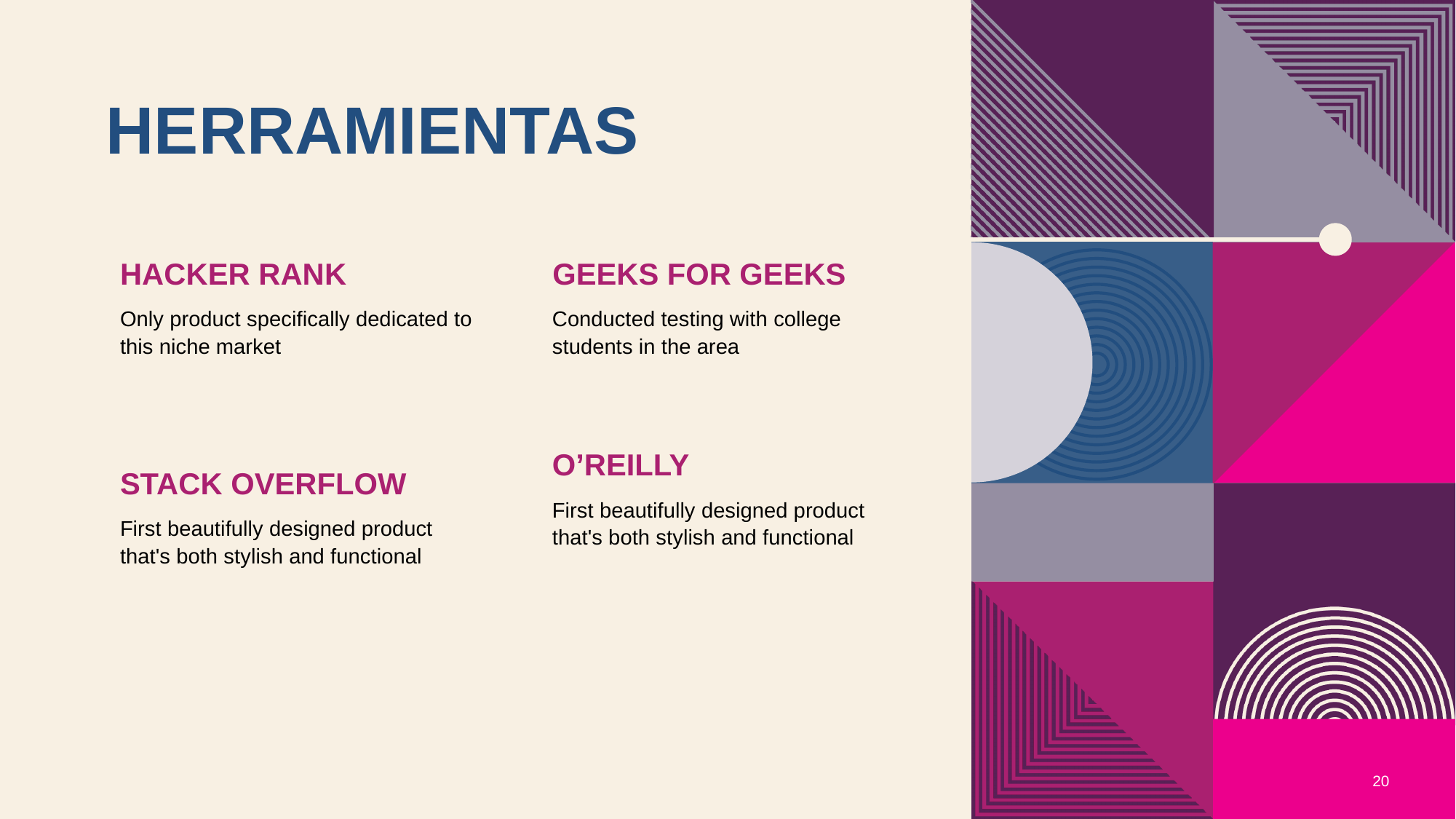

# Herramientas
Hacker Rank
Geeks For Geeks
Only product specifically dedicated to this niche market
Conducted testing with college students in the area
O’reilly
Stack overflow
First beautifully designed product that's both stylish and functional

First beautifully designed product that's both stylish and functional

20